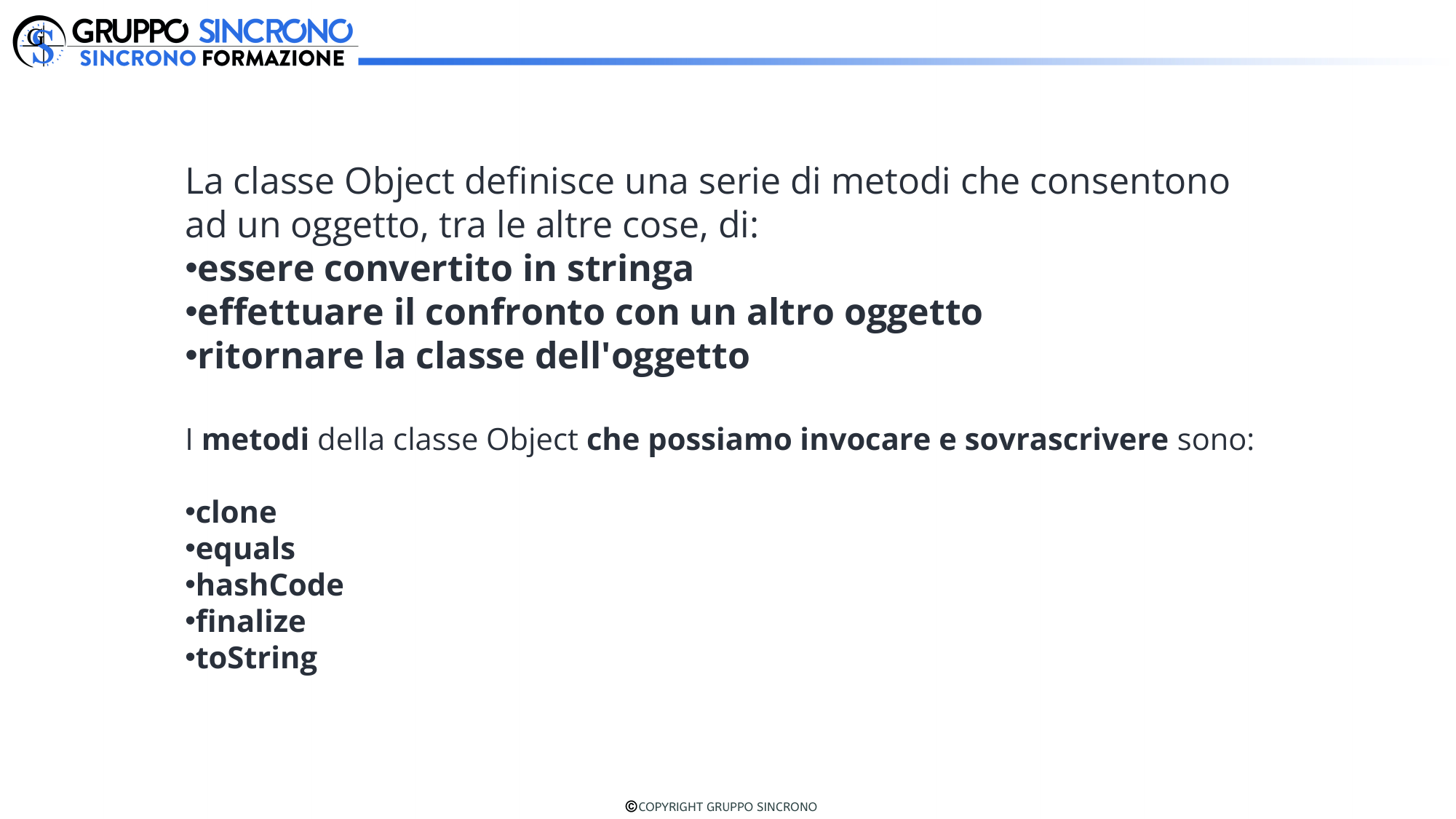

La classe Object definisce una serie di metodi che consentono ad un oggetto, tra le altre cose, di:
essere convertito in stringa
effettuare il confronto con un altro oggetto
ritornare la classe dell'oggetto
I metodi della classe Object che possiamo invocare e sovrascrivere sono:

clone
equals
hashCode
finalize
toString